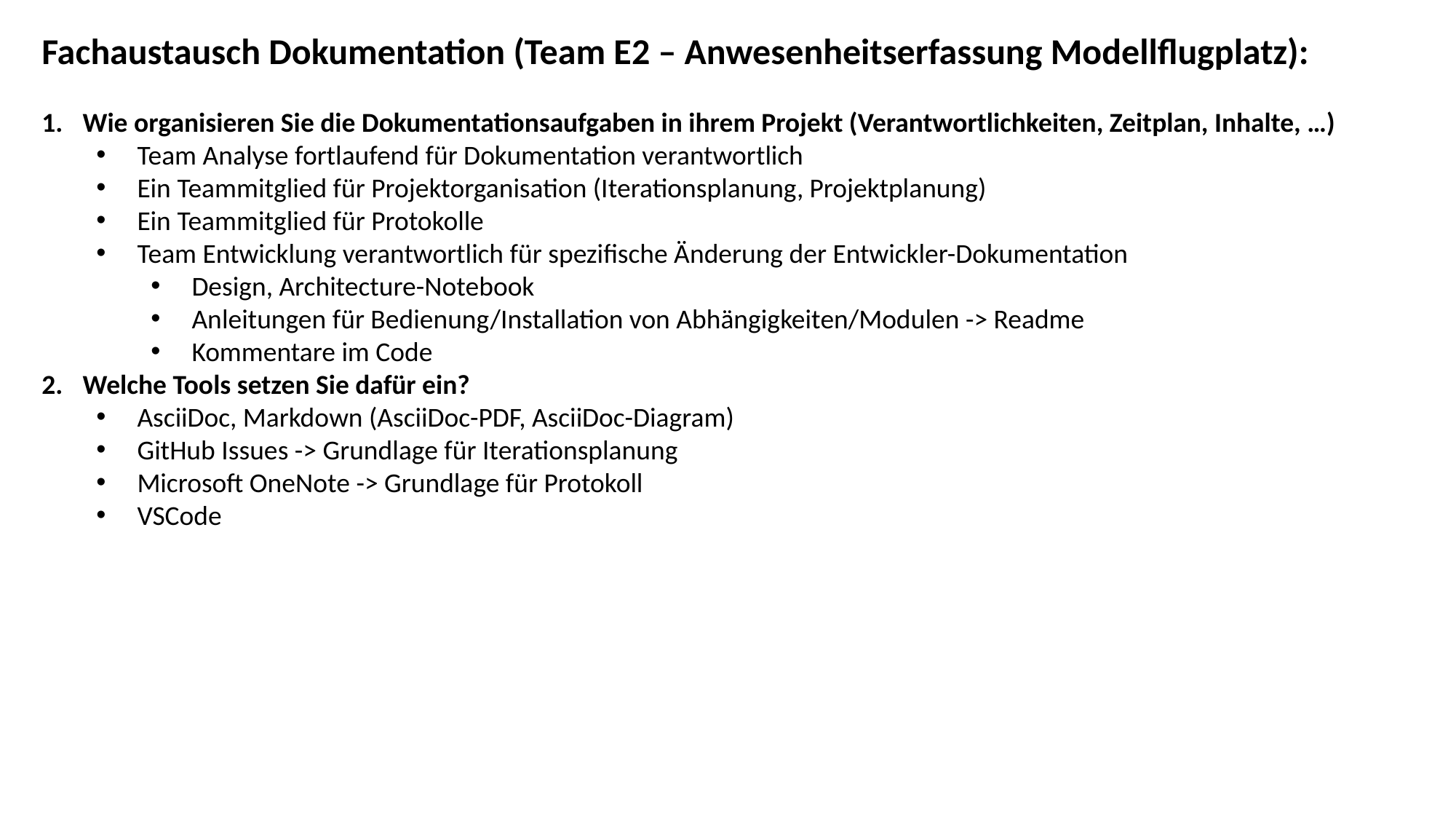

Fachaustausch Dokumentation (Team E2 – Anwesenheitserfassung Modellflugplatz):

Wie organisieren Sie die Dokumentationsaufgaben in ihrem Projekt (Verantwortlichkeiten, Zeitplan, Inhalte, …)
Team Analyse fortlaufend für Dokumentation verantwortlich
Ein Teammitglied für Projektorganisation (Iterationsplanung, Projektplanung)
Ein Teammitglied für Protokolle
Team Entwicklung verantwortlich für spezifische Änderung der Entwickler-Dokumentation
Design, Architecture-Notebook
Anleitungen für Bedienung/Installation von Abhängigkeiten/Modulen -> Readme
Kommentare im Code
Welche Tools setzen Sie dafür ein?
AsciiDoc, Markdown (AsciiDoc-PDF, AsciiDoc-Diagram)
GitHub Issues -> Grundlage für Iterationsplanung
Microsoft OneNote -> Grundlage für Protokoll
VSCode